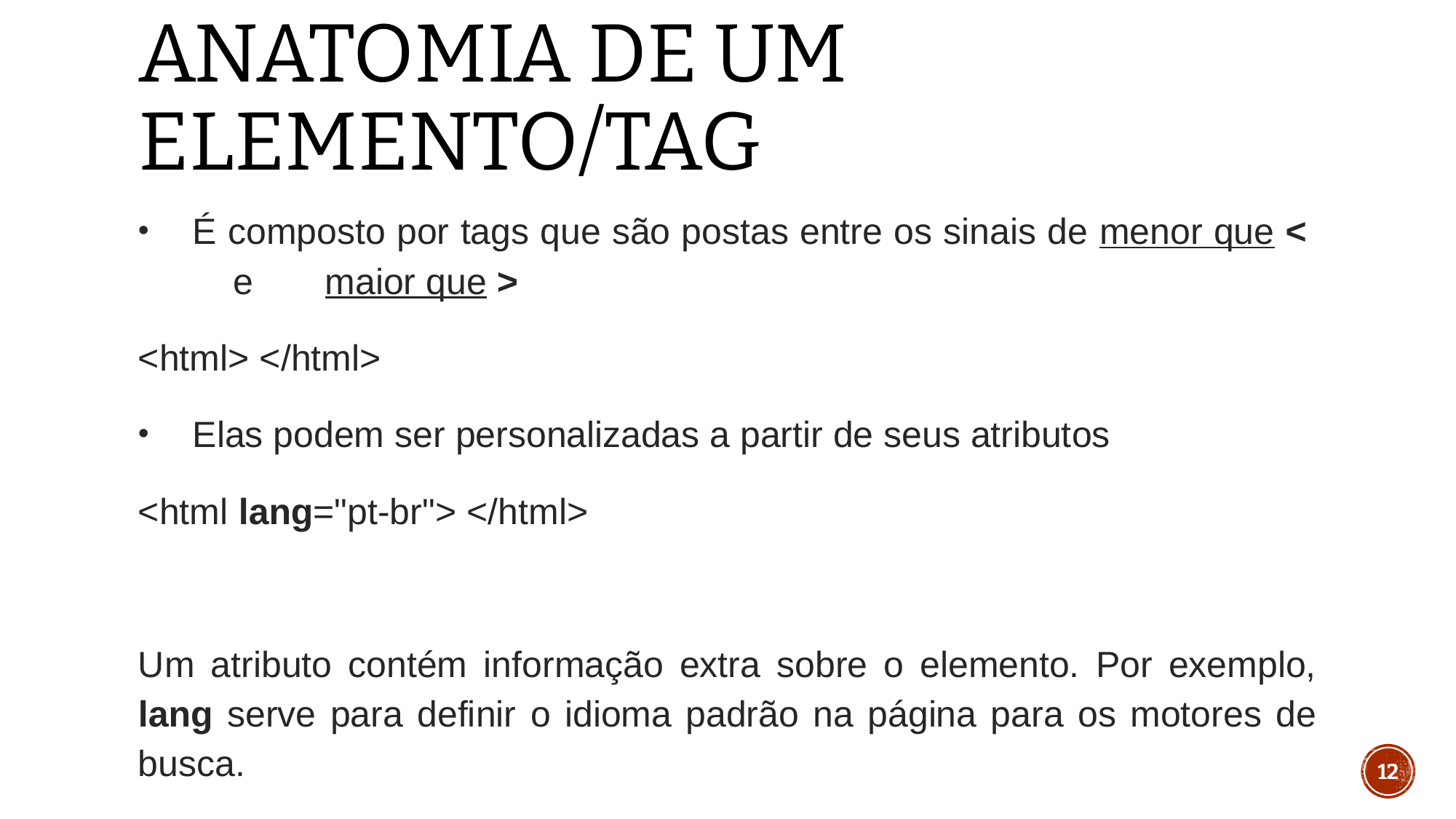

# Anatomia de um elemento/tag
É composto por tags que são postas entre os sinais de menor que <      e       maior que >
<html> </html>
Elas podem ser personalizadas a partir de seus atributos
<html lang="pt-br"> </html>

Um atributo contém informação extra sobre o elemento. Por exemplo, lang serve para definir o idioma padrão na página para os motores de busca.

12